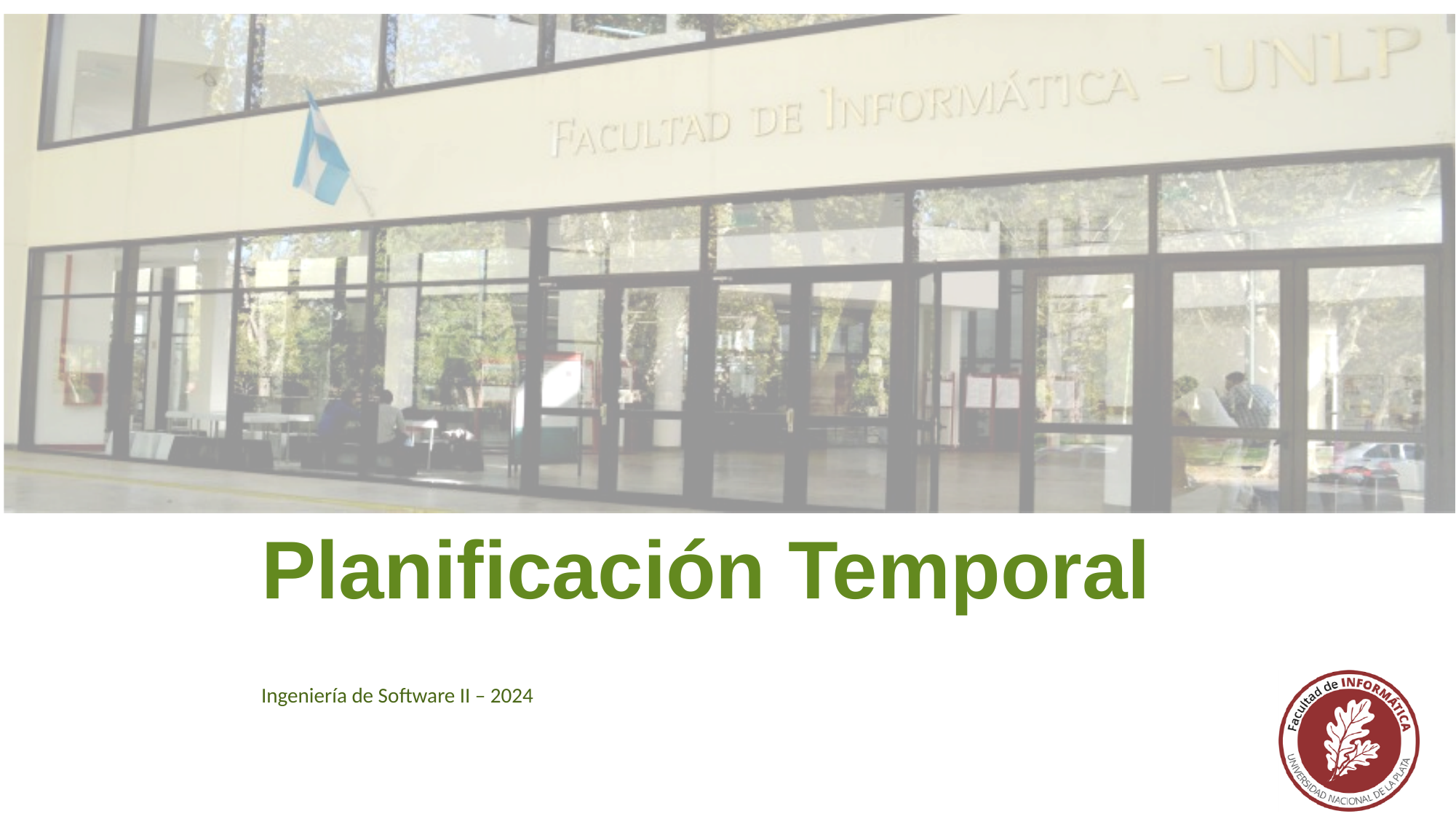

Planificación Temporal
Ingeniería de Software II – 2024